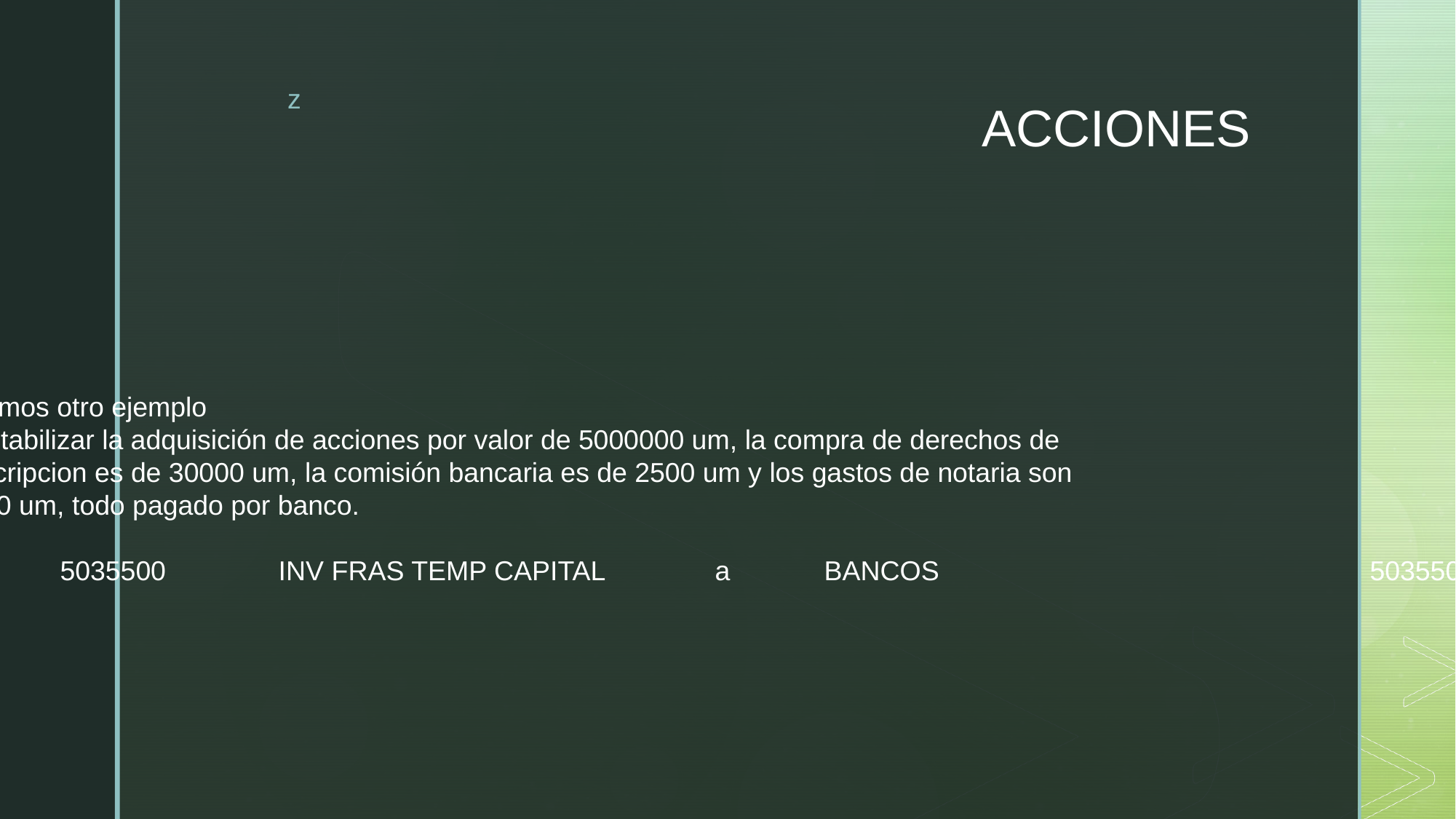

# ACCIONES
Veamos otro ejemplo
Contabilizar la adquisición de acciones por valor de 5000000 um, la compra de derechos de
suscripcion es de 30000 um, la comisión bancaria es de 2500 um y los gastos de notaria son
3000 um, todo pagado por banco.

	5035500		INV FRAS TEMP CAPITAL	a	BANCOS				5035500